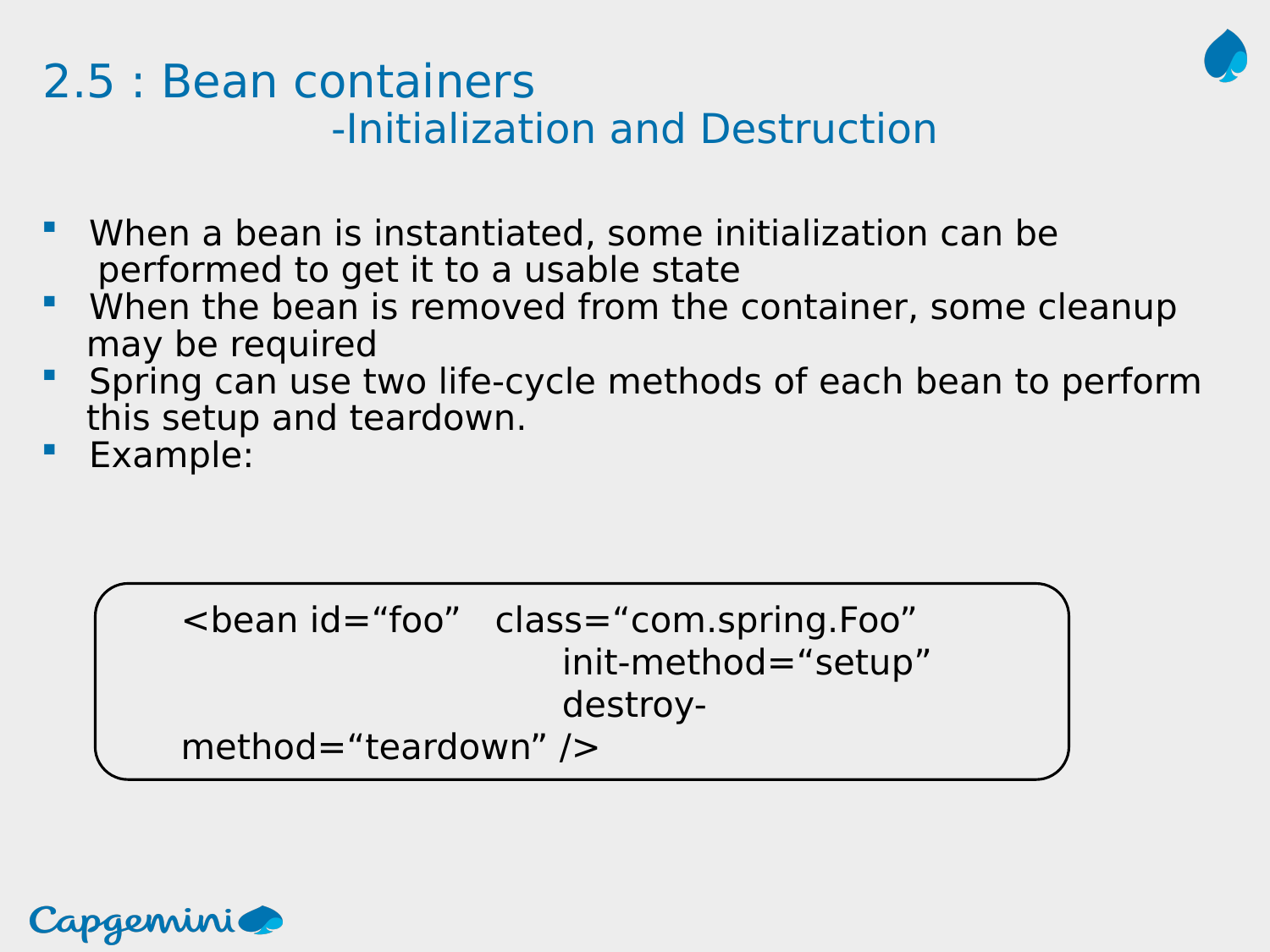

# 2.5 : Bean containers -Initialization and Destruction

When a bean is instantiated, some initialization can be
     performed to get it to a usable state
When the bean is removed from the container, some cleanup
    may be required
Spring can use two life-cycle methods of each bean to perform
    this setup and teardown.
Example:
<bean id=“foo”   class=“com.spring.Foo”
                                  init-method=“setup”
                                  destroy-method=“teardown” />